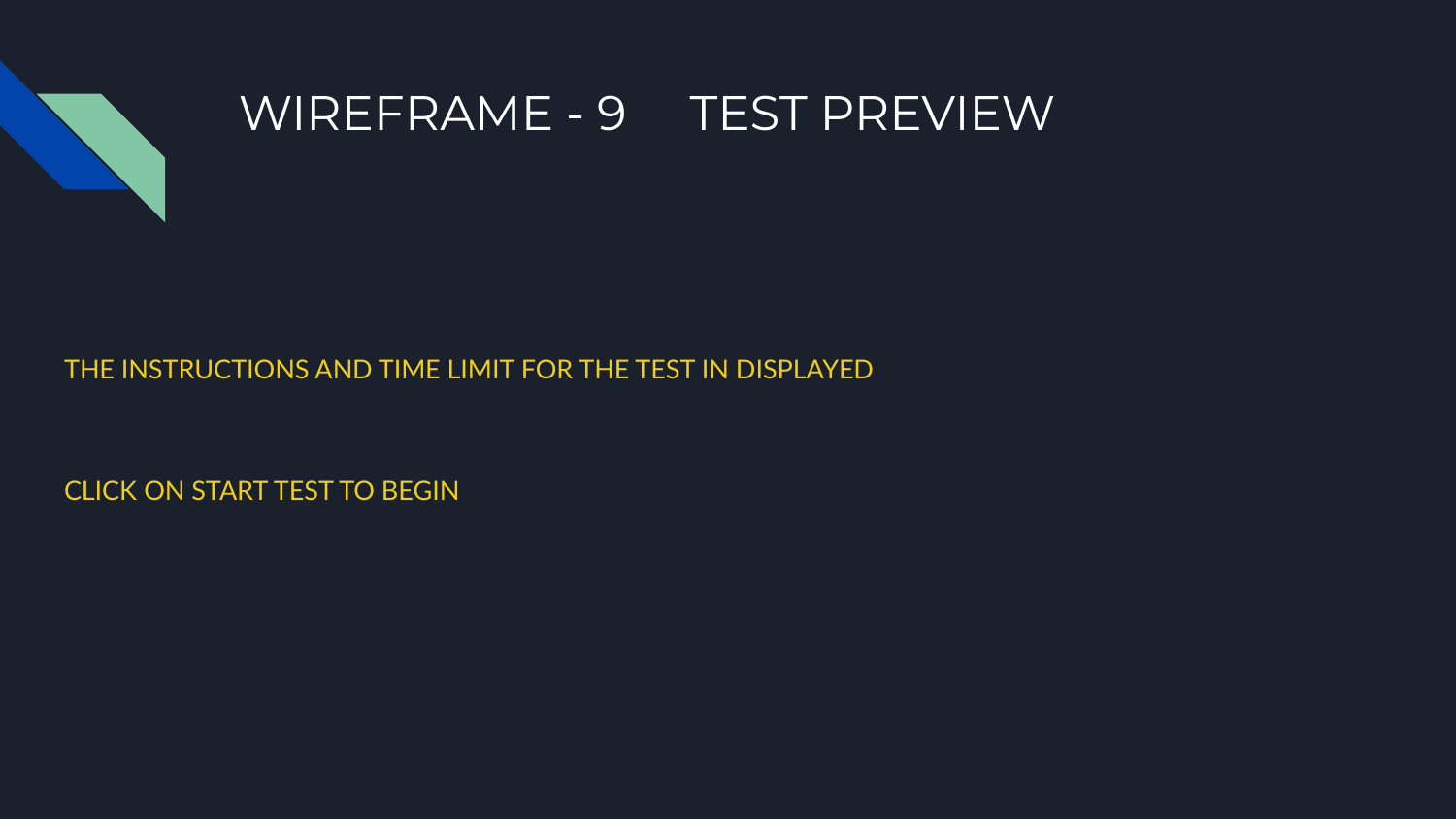

# WIREFRAME - 9     TEST PREVIEW
THE INSTRUCTIONS AND TIME LIMIT FOR THE TEST IN DISPLAYED

CLICK ON START TEST TO BEGIN